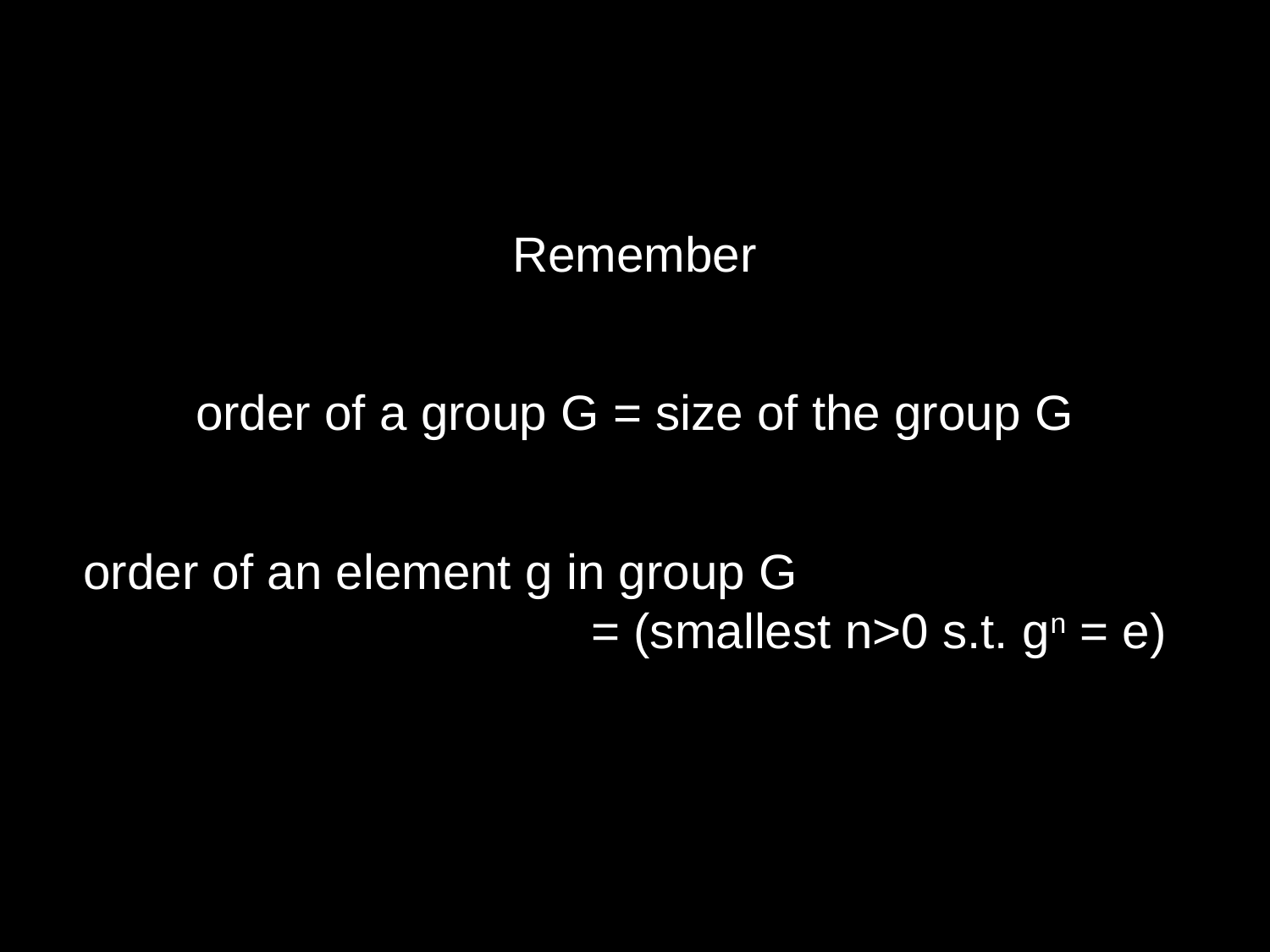

Remember
order of a group G = size of the group G
order of an element g in group G
				= (smallest n>0 s.t. gn = e)